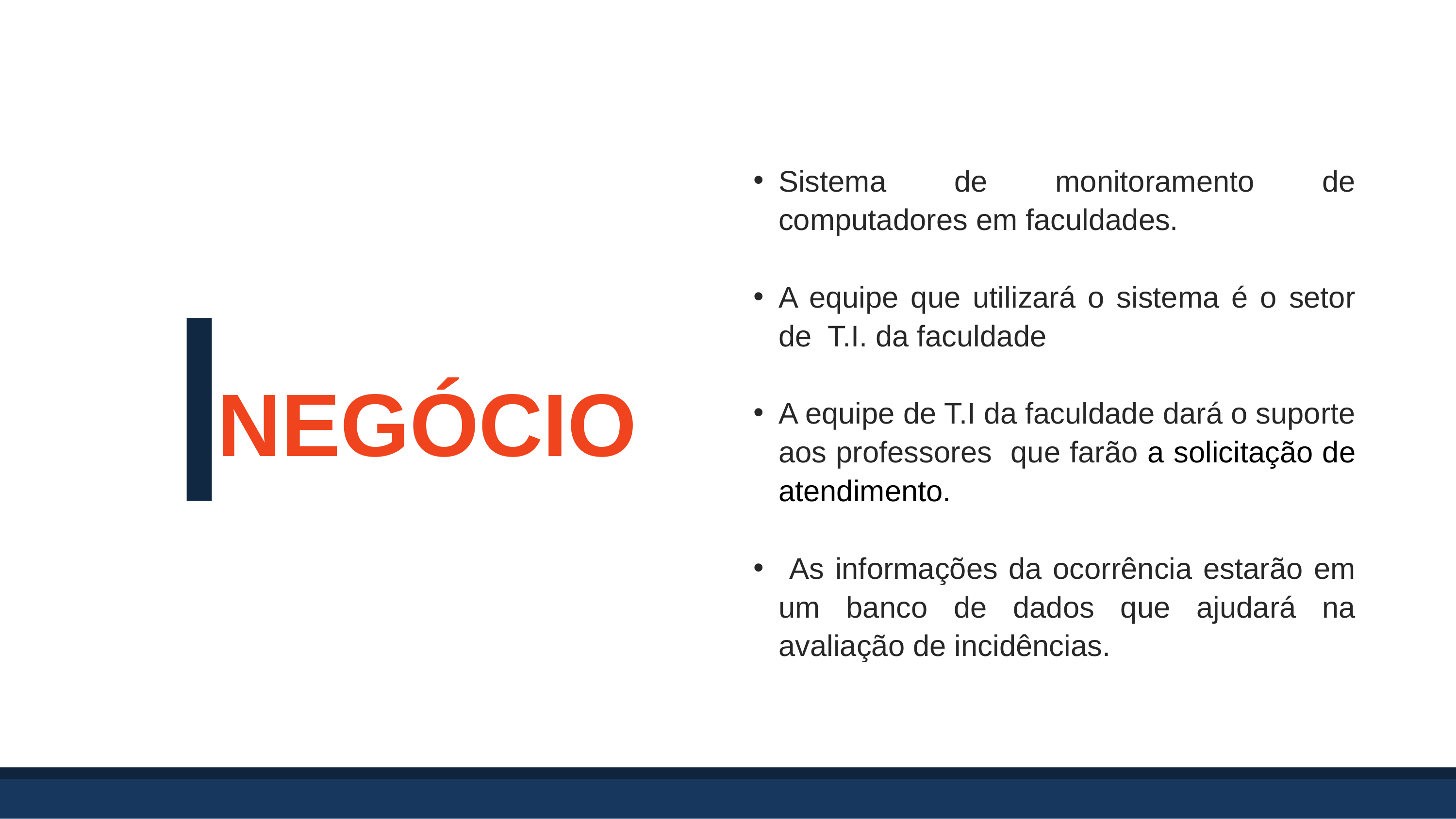

Sistema de monitoramento de computadores em faculdades.

A equipe que utilizará o sistema é o setor de  T.I. da faculdade

A equipe de T.I da faculdade dará o suporte aos professores  que farão a solicitação de atendimento.

 As informações da ocorrência estarão em um banco de dados que ajudará na avaliação de incidências.

NEGÓCIO